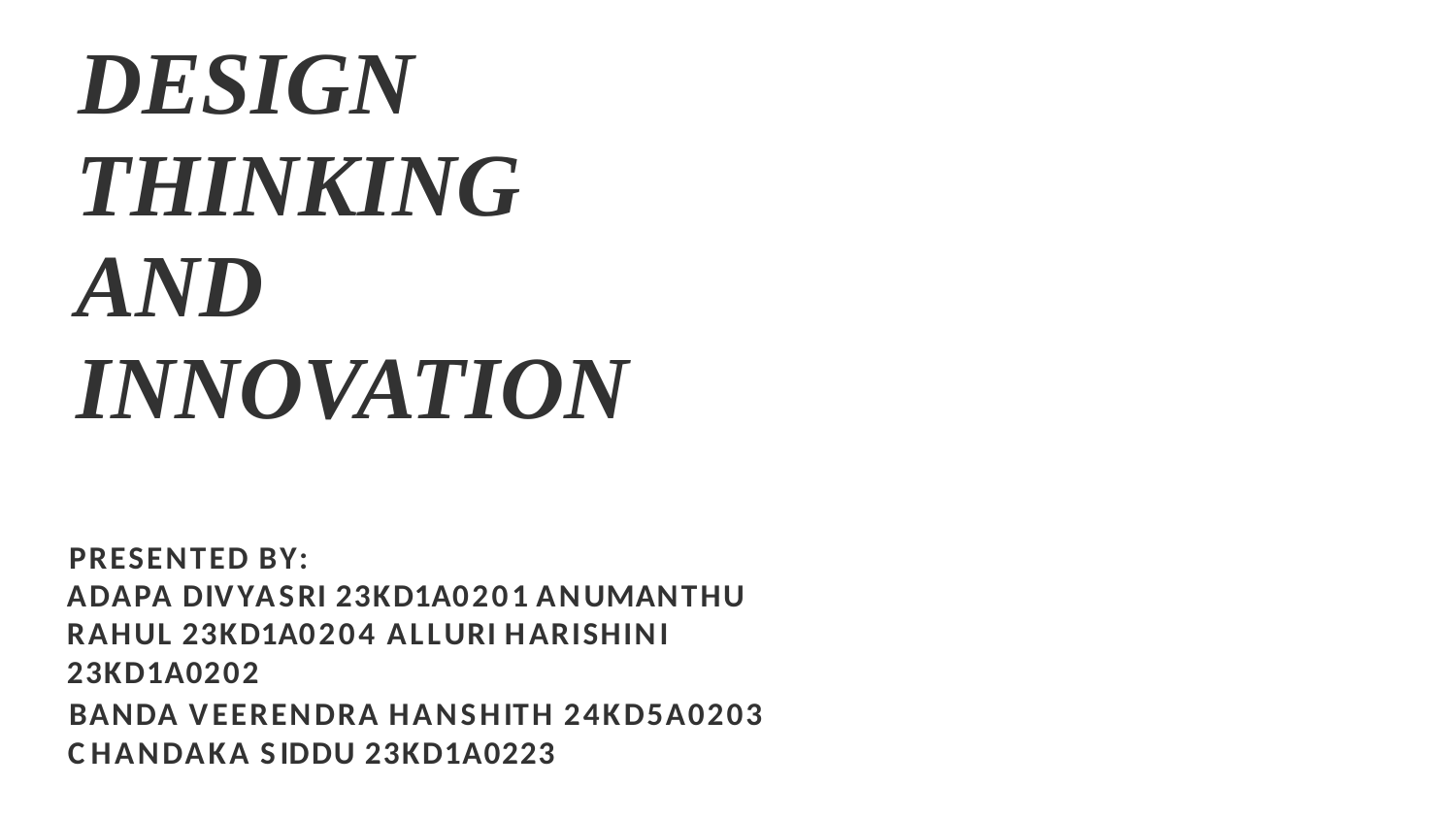

DESIGN THINKING AND INNOVATION
PRESENTED BY:
ADAPA DIVYASRI 23KD1A0201 ANUMANTHU RAHUL 23KD1A0204 ALLURI HARISHINI 23KD1A0202
BANDA VEERENDRA HANSHITH 24KD5A0203 CHANDAKA SIDDU 23KD1A0223